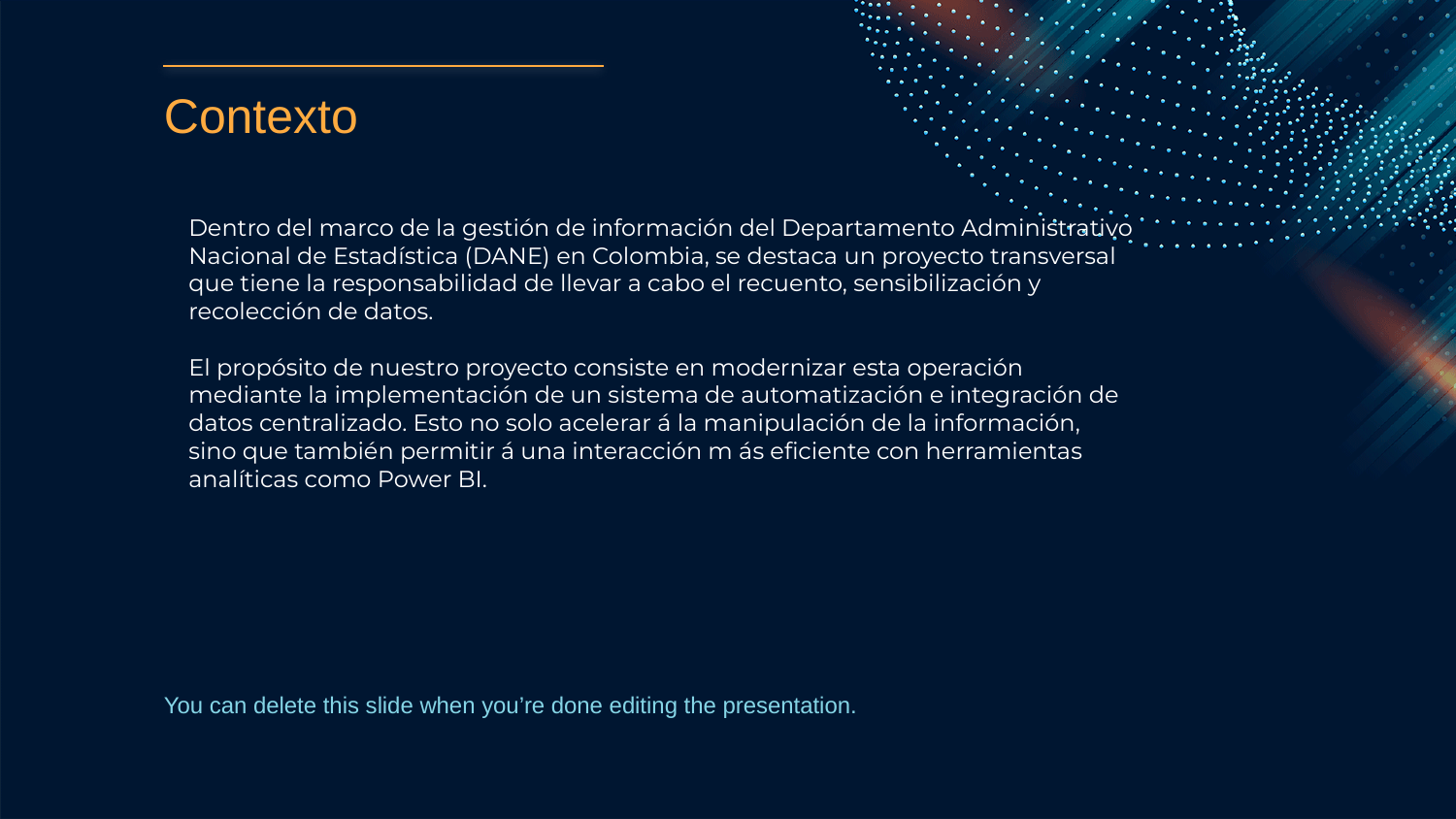

# Contexto
Dentro del marco de la gestión de información del Departamento Administrativo
Nacional de Estadística (DANE) en Colombia, se destaca un proyecto transversal
que tiene la responsabilidad de llevar a cabo el recuento, sensibilización y
recolección de datos.

El propósito de nuestro proyecto consiste en modernizar esta operación
mediante la implementación de un sistema de automatización e integración de
datos centralizado. Esto no solo acelerar ́a la manipulación de la información,
sino que también permitir ́a una interacción m ́as eficiente con herramientas
analíticas como Power BI.
You can delete this slide when you’re done editing the presentation.